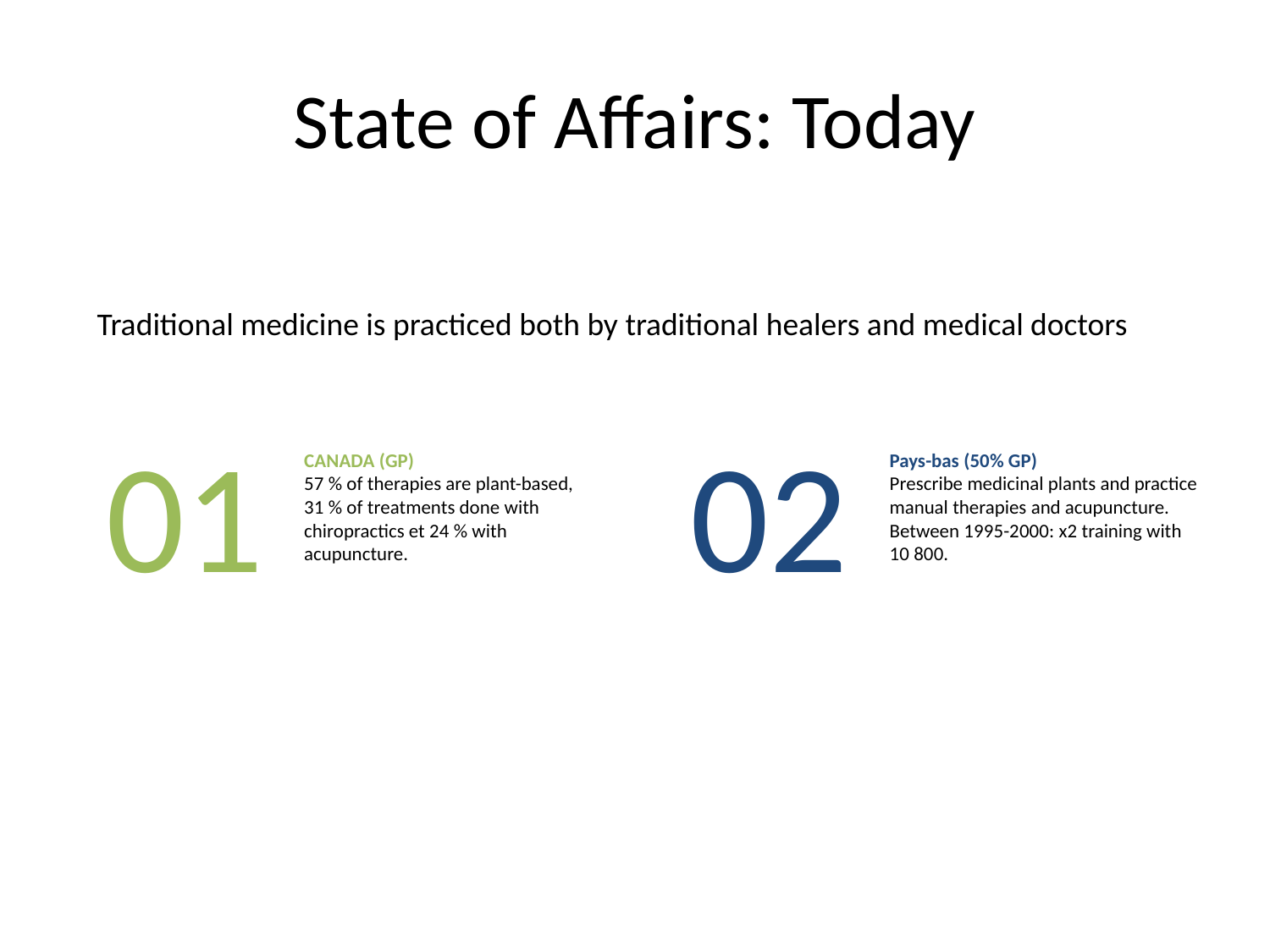

# State of Affairs: Today
Traditional medicine is practiced both by traditional healers and medical doctors
01
02
CANADA (GP)
57 % of therapies are plant-based, 31 % of treatments done with chiropractics et 24 % with acupuncture.
Pays-bas (50% GP)
Prescribe medicinal plants and practice manual therapies and acupuncture.
Between 1995-2000: x2 training with 10 800.